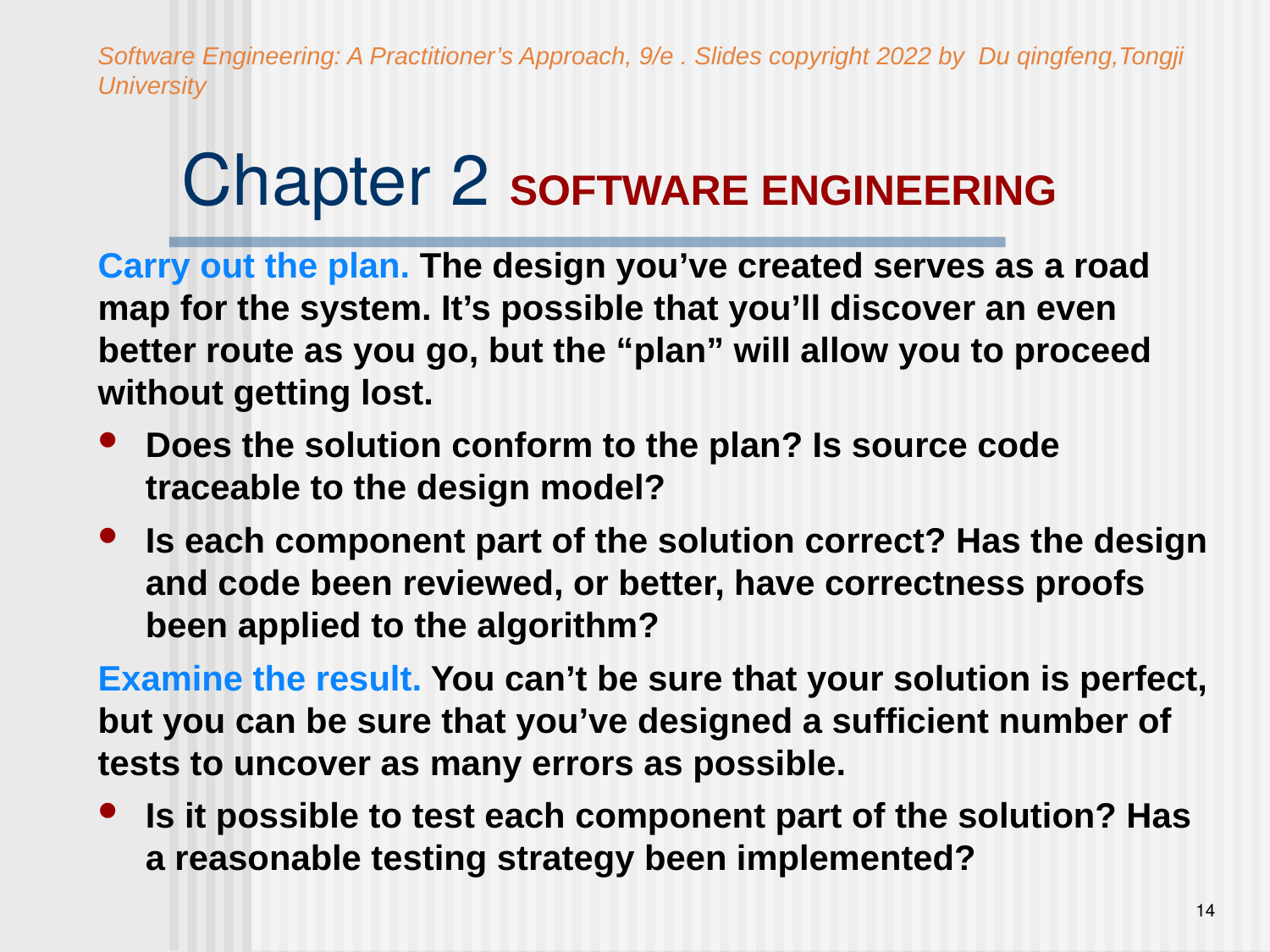

Software Engineering: A Practitioner’s Approach, 9/e . Slides copyright 2022 by  Du qingfeng,Tongji University
# Chapter 2 SOFTWARE ENGINEERING
Carry out the plan. The design you’ve created serves as a road map for the system. It’s possible that you’ll discover an even better route as you go, but the “plan” will allow you to proceed without getting lost.
Does the solution conform to the plan? Is source code traceable to the design model?
Is each component part of the solution correct? Has the design and code been reviewed, or better, have correctness proofs been applied to the algorithm?
Examine the result. You can’t be sure that your solution is perfect, but you can be sure that you’ve designed a sufficient number of tests to uncover as many errors as possible.
Is it possible to test each component part of the solution? Has a reasonable testing strategy been implemented?

14